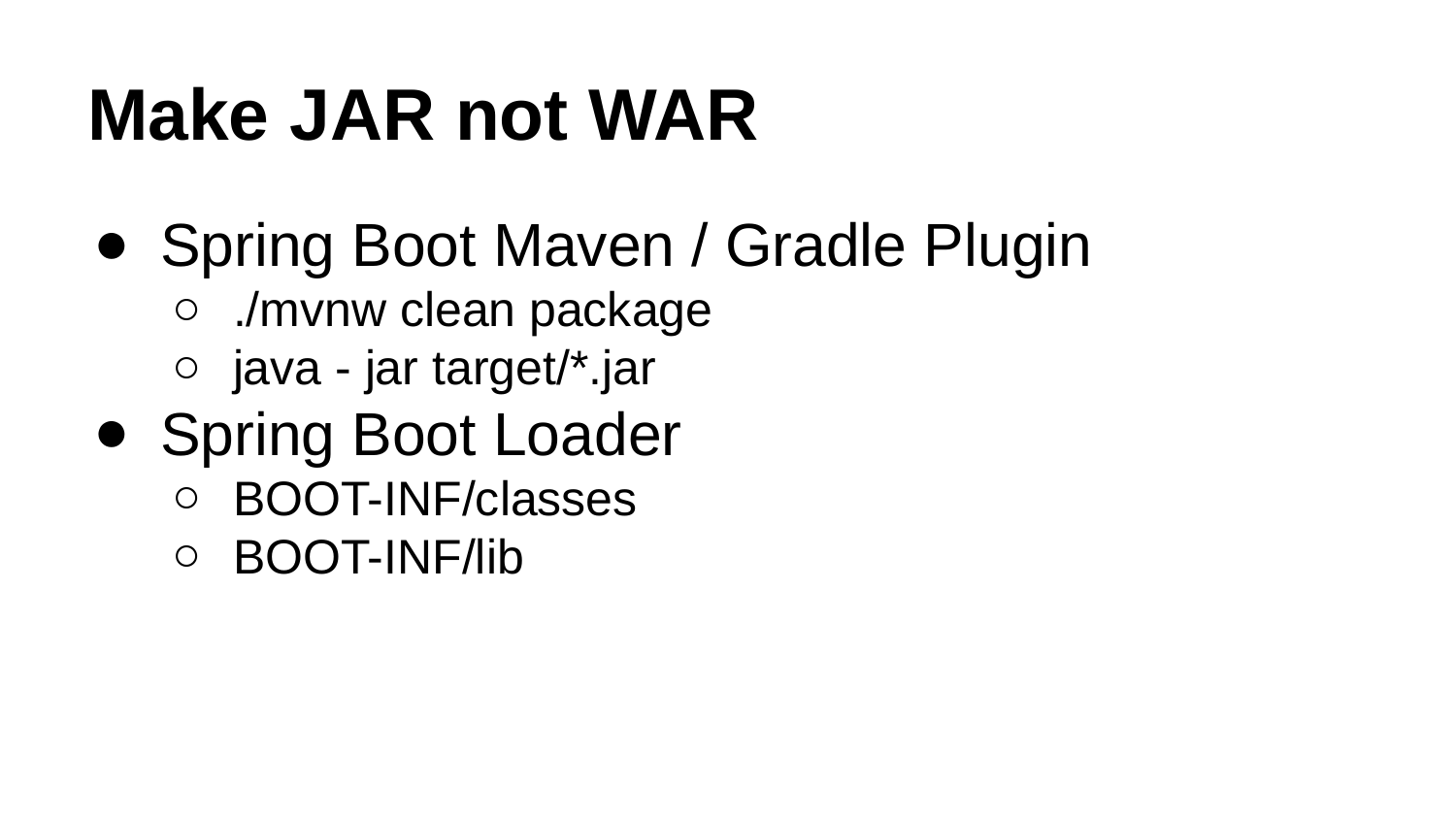

# Make JAR not WAR
Spring Boot Maven / Gradle Plugin
./mvnw clean package
java - jar target/*.jar
Spring Boot Loader
BOOT-INF/classes
BOOT-INF/lib